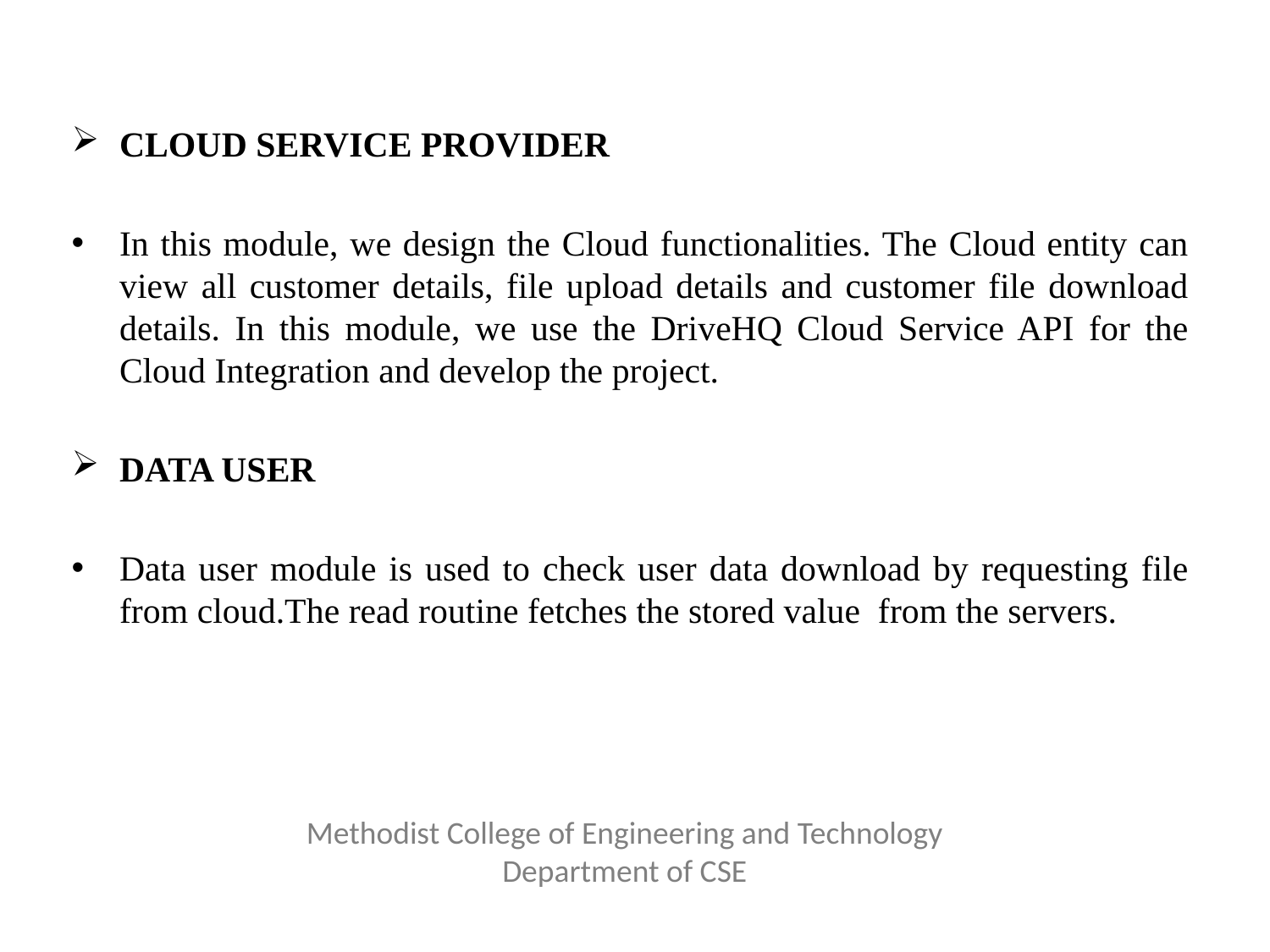

CLOUD SERVICE PROVIDER

In this module, we design the Cloud functionalities. The Cloud entity can view all customer details, file upload details and customer file download details. In this module, we use the DriveHQ Cloud Service API for the Cloud Integration and develop the project.

DATA USER

Data user module is used to check user data download by requesting file from cloud.The read routine fetches the stored value  from the servers.

Methodist College of Engineering and Technology Department of CSE